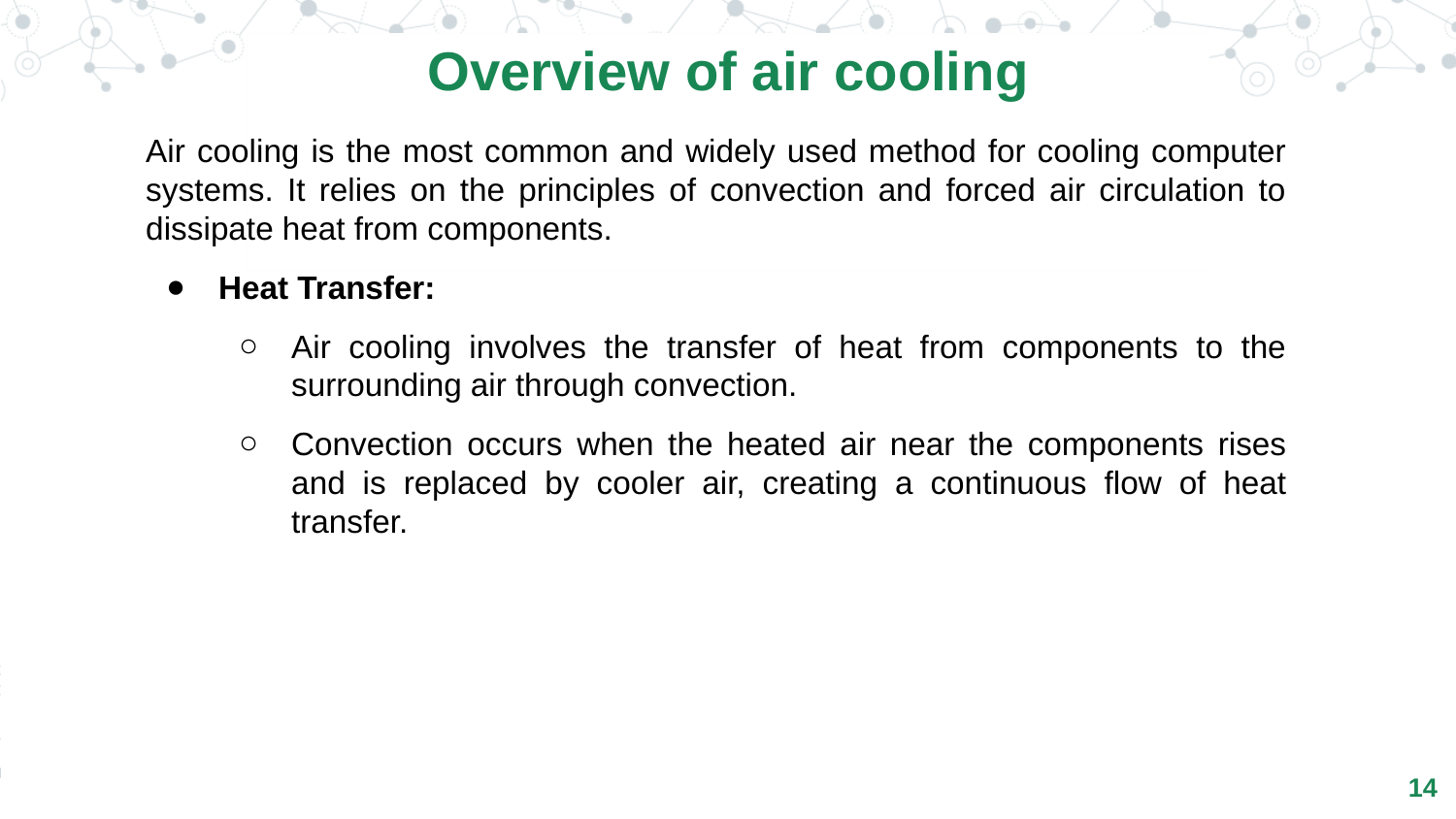

Overview of air cooling

Air cooling is the most common and widely used method for cooling computer systems. It relies on the principles of convection and forced air circulation to dissipate heat from components.
Heat Transfer:
Air cooling involves the transfer of heat from components to the surrounding air through convection.
Convection occurs when the heated air near the components rises and is replaced by cooler air, creating a continuous flow of heat transfer.
14